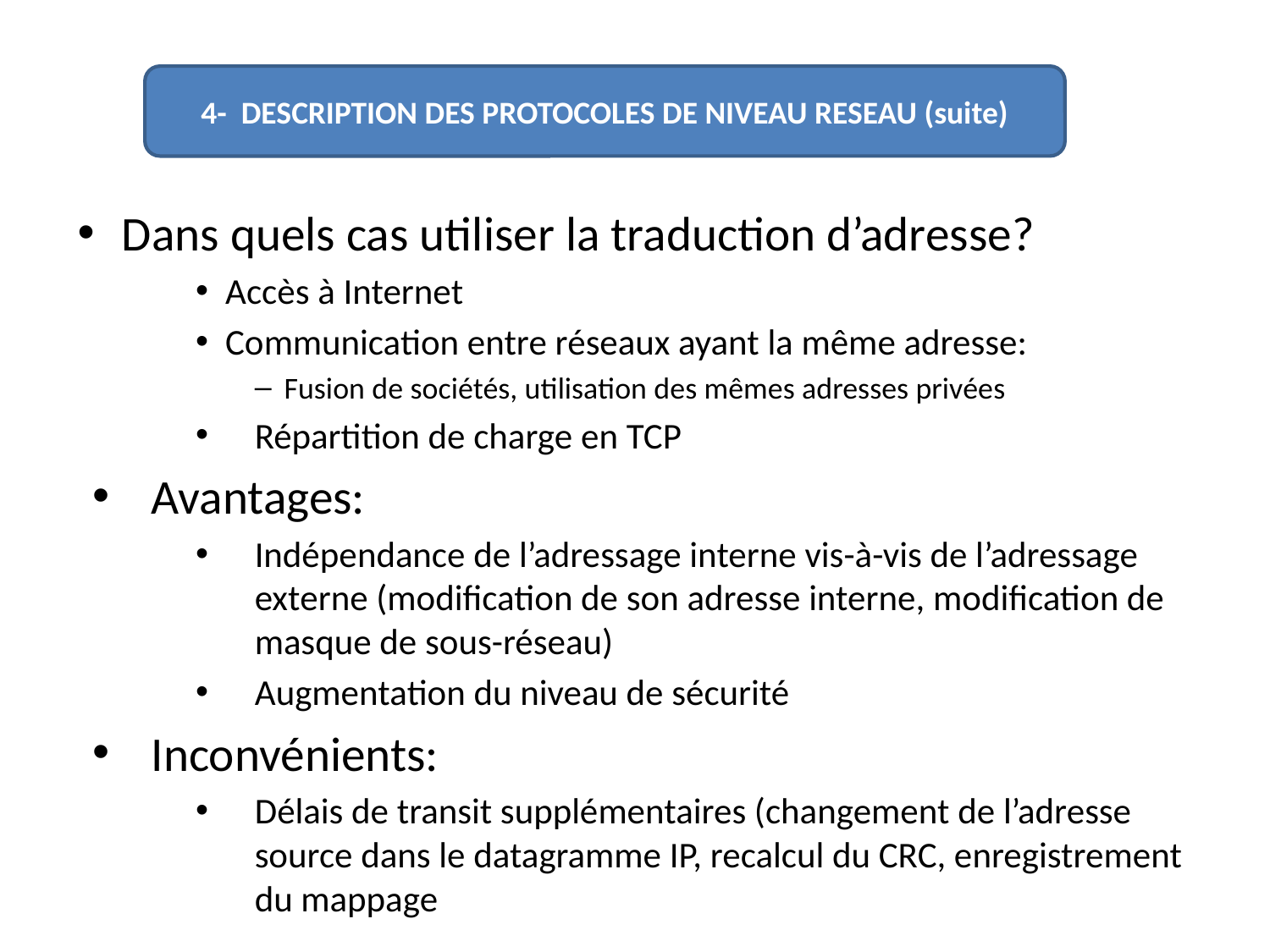

#
4-  DESCRIPTION DES PROTOCOLES DE NIVEAU RESEAU (suite)
Dans quels cas utiliser la traduction d’adresse?
Accès à Internet
Communication entre réseaux ayant la même adresse:
Fusion de sociétés, utilisation des mêmes adresses privées
Répartition de charge en TCP
Avantages:
Indépendance de l’adressage interne vis-à-vis de l’adressage externe (modification de son adresse interne, modification de masque de sous-réseau)
Augmentation du niveau de sécurité
Inconvénients:
Délais de transit supplémentaires (changement de l’adresse source dans le datagramme IP, recalcul du CRC, enregistrement du mappage